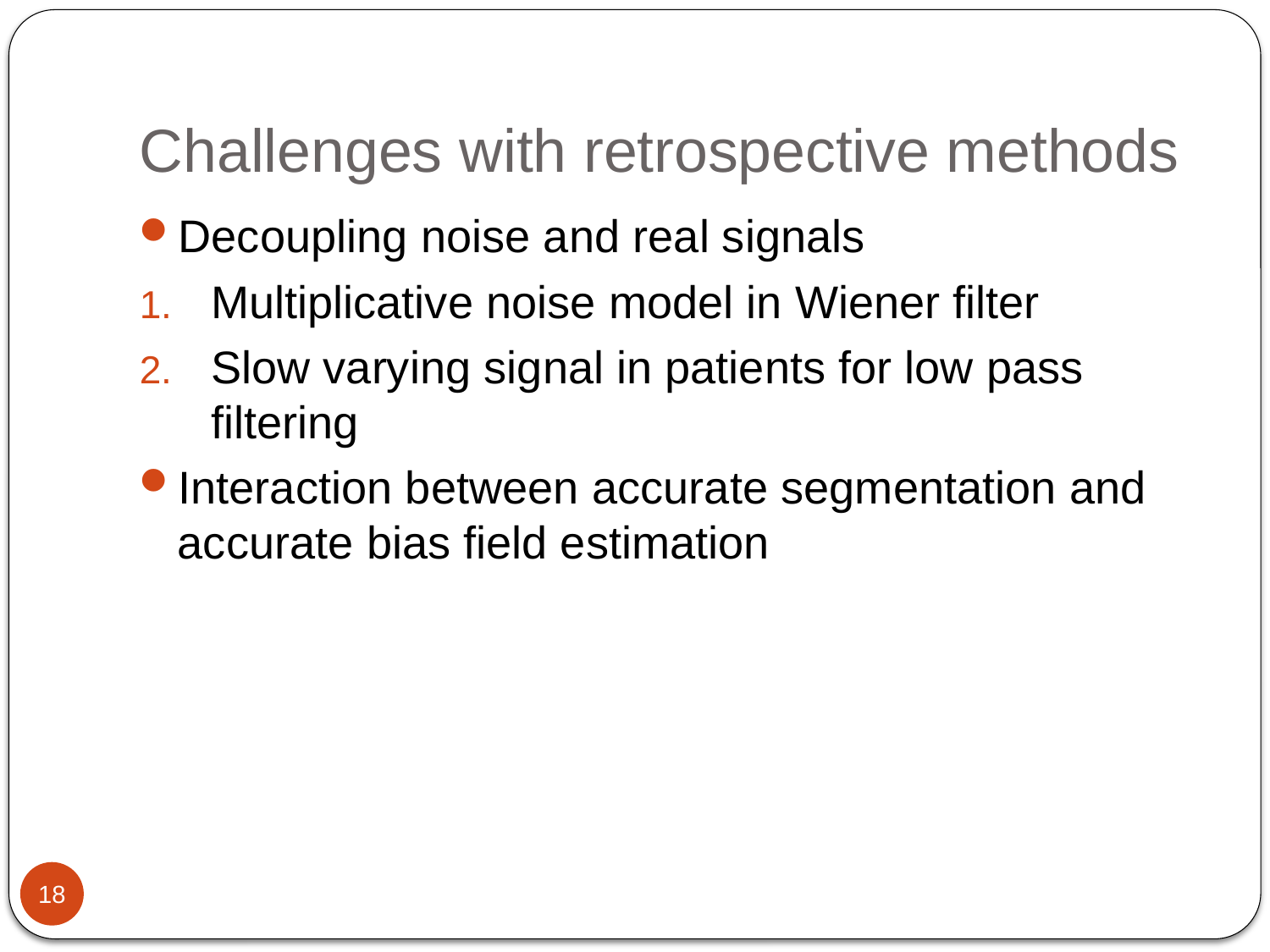

# Challenges with retrospective methods
Decoupling noise and real signals
Multiplicative noise model in Wiener filter
Slow varying signal in patients for low pass filtering
Interaction between accurate segmentation and accurate bias field estimation
18